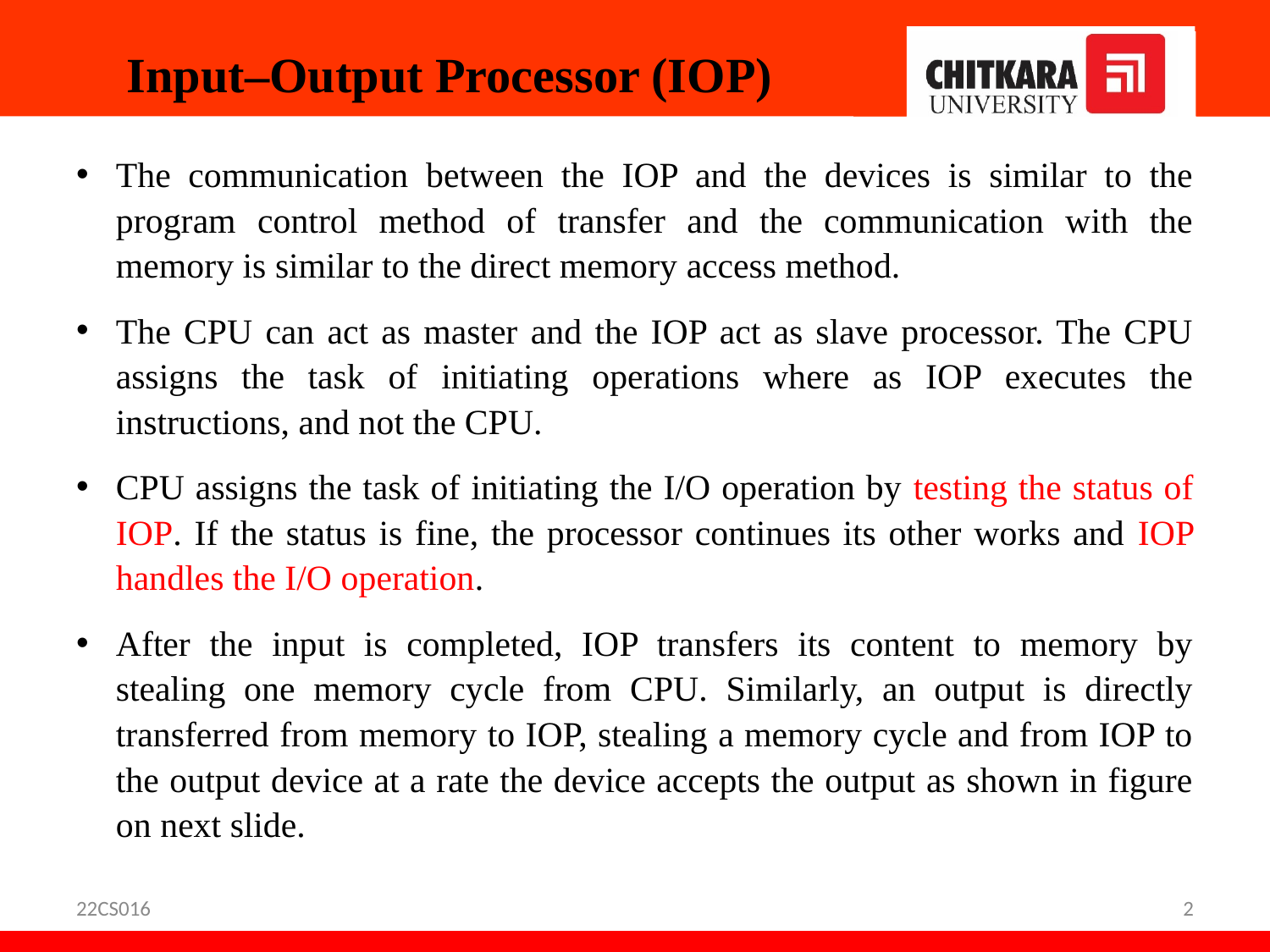

# Input–Output Processor (IOP)
The communication between the IOP and the devices is similar to the program control method of transfer and the communication with the memory is similar to the direct memory access method.
The CPU can act as master and the IOP act as slave processor. The CPU assigns the task of initiating operations where as IOP executes the instructions, and not the CPU.
CPU assigns the task of initiating the I/O operation by testing the status of IOP. If the status is fine, the processor continues its other works and IOP handles the I/O operation.
After the input is completed, IOP transfers its content to memory by stealing one memory cycle from CPU. Similarly, an output is directly transferred from memory to IOP, stealing a memory cycle and from IOP to the output device at a rate the device accepts the output as shown in figure on next slide.
22CS016
2